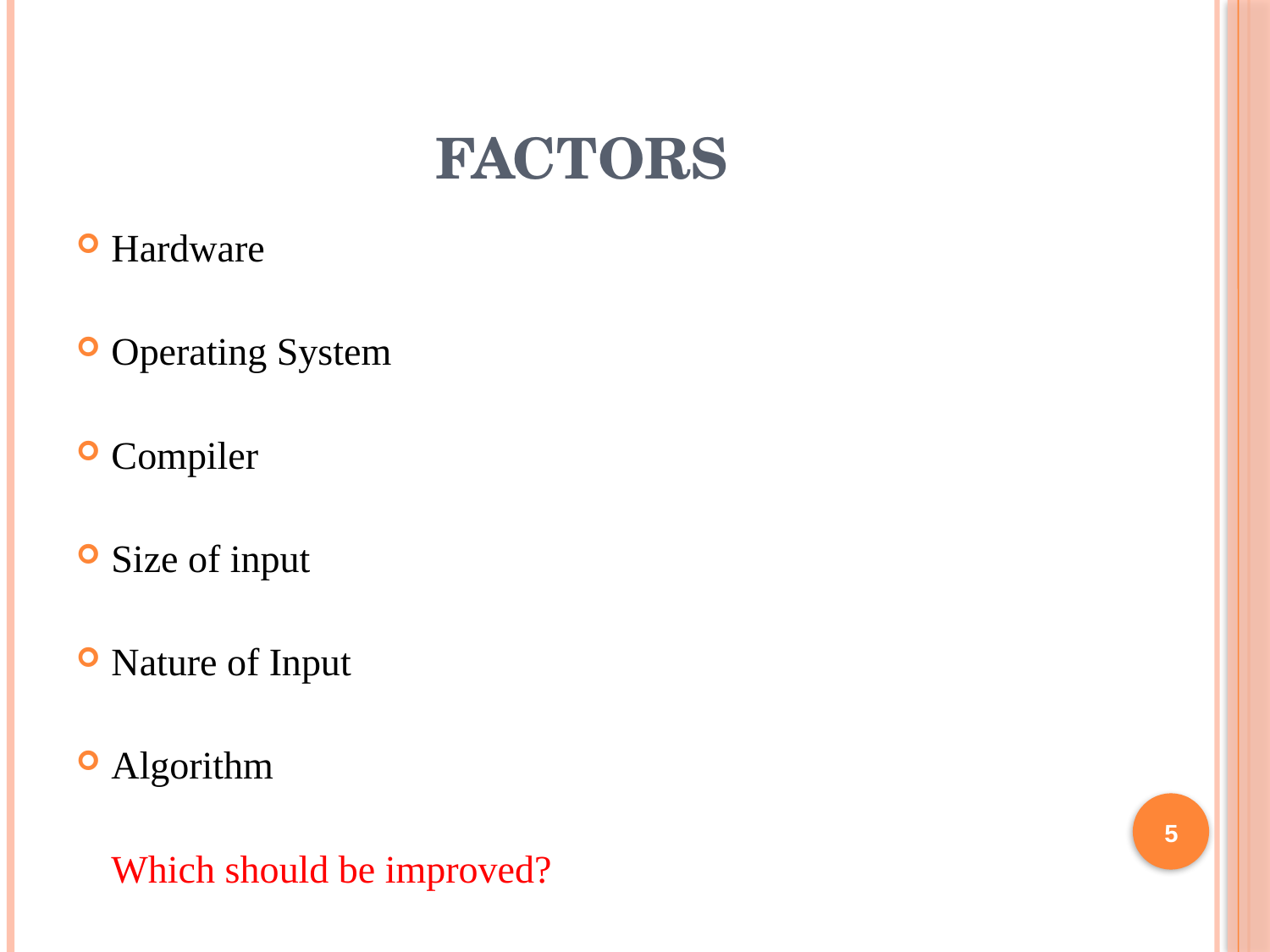

# Factors
Hardware

Operating System

Compiler

Size of input

Nature of Input

Algorithm

	Which should be improved?
5